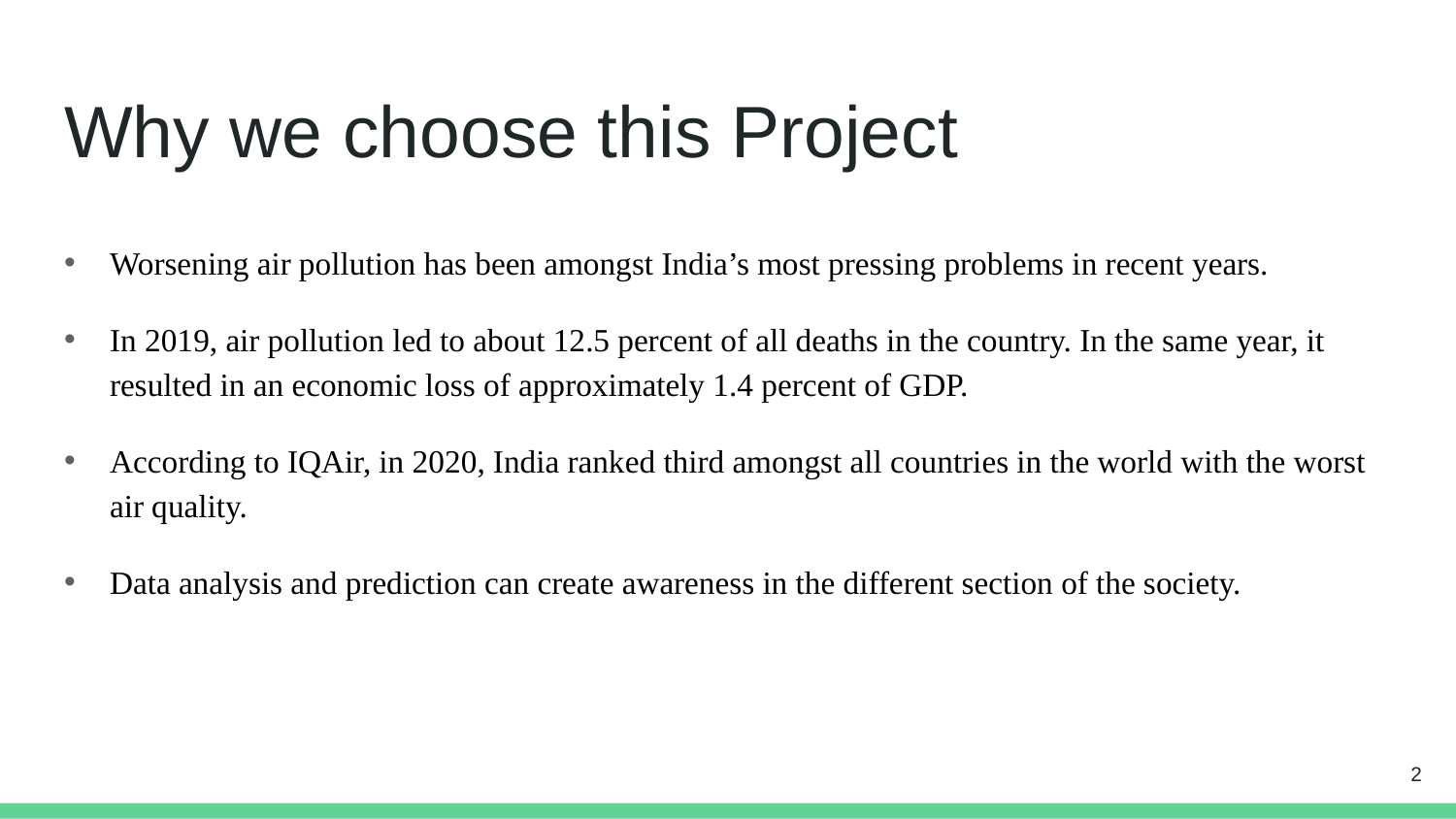

# Why we choose this Project
Worsening air pollution has been amongst India’s most pressing problems in recent years.
In 2019, air pollution led to about 12.5 percent of all deaths in the country. In the same year, it resulted in an economic loss of approximately 1.4 percent of GDP.
According to IQAir, in 2020, India ranked third amongst all countries in the world with the worst air quality.
Data analysis and prediction can create awareness in the different section of the society.
2